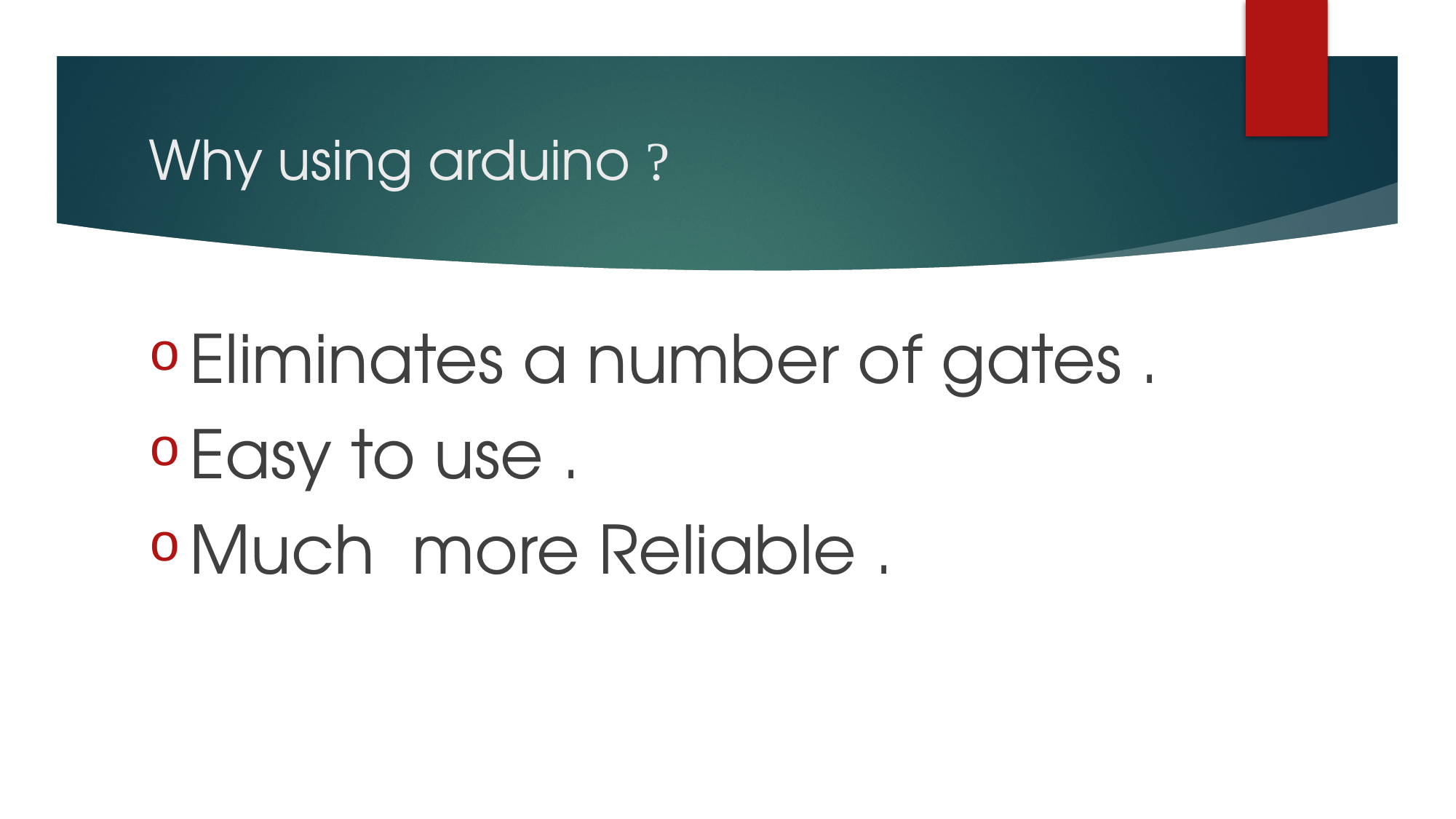

# Why using arduino ?
Eliminates a number of gates .
Easy to use .
Much  more Reliable .